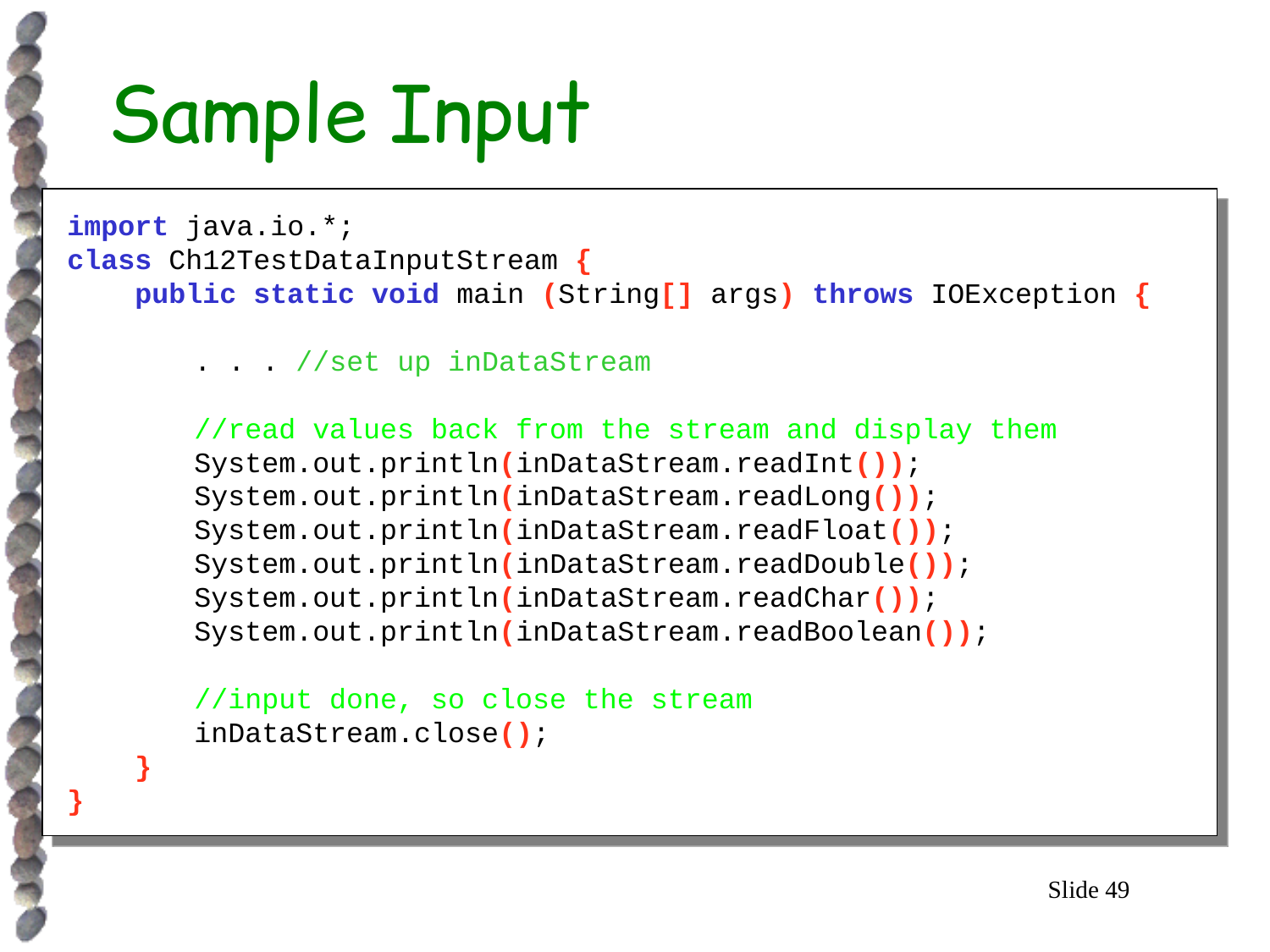

# Sample Input

import java.io.*;
class Ch12TestDataInputStream {
    public static void main (String[] args) throws IOException {

    	. . . //set up inDataStream

    	//read values back from the stream and display them
    	System.out.println(inDataStream.readInt());
    	System.out.println(inDataStream.readLong());
    	System.out.println(inDataStream.readFloat());
    	System.out.println(inDataStream.readDouble());
    	System.out.println(inDataStream.readChar());
    	System.out.println(inDataStream.readBoolean());

    	//input done, so close the stream
    	inDataStream.close();
    }
}
Slide 49